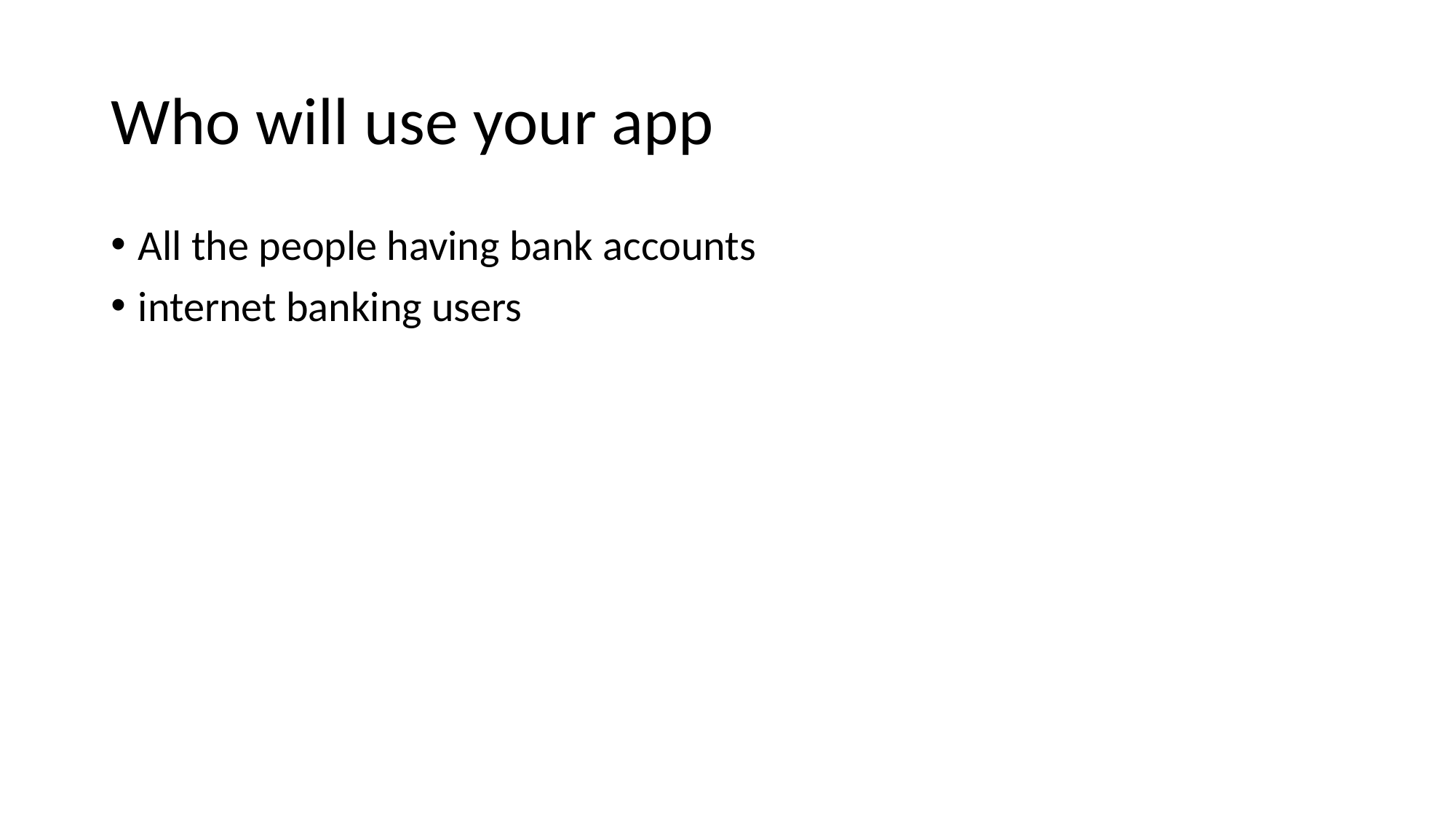

# Who will use your app
All the people having bank accounts
internet banking users